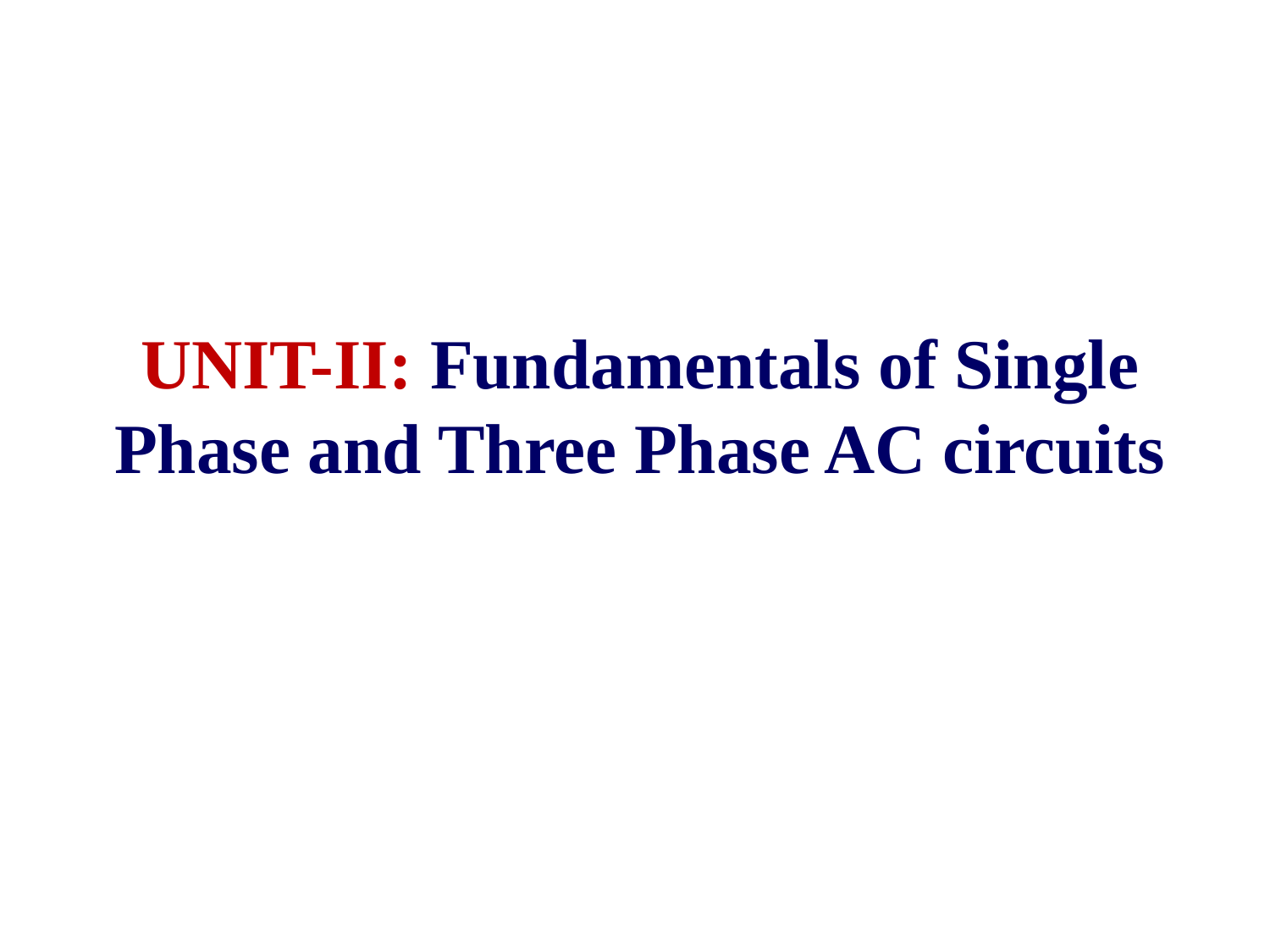

# UNIT-II: Fundamentals of Single Phase and Three Phase AC circuits